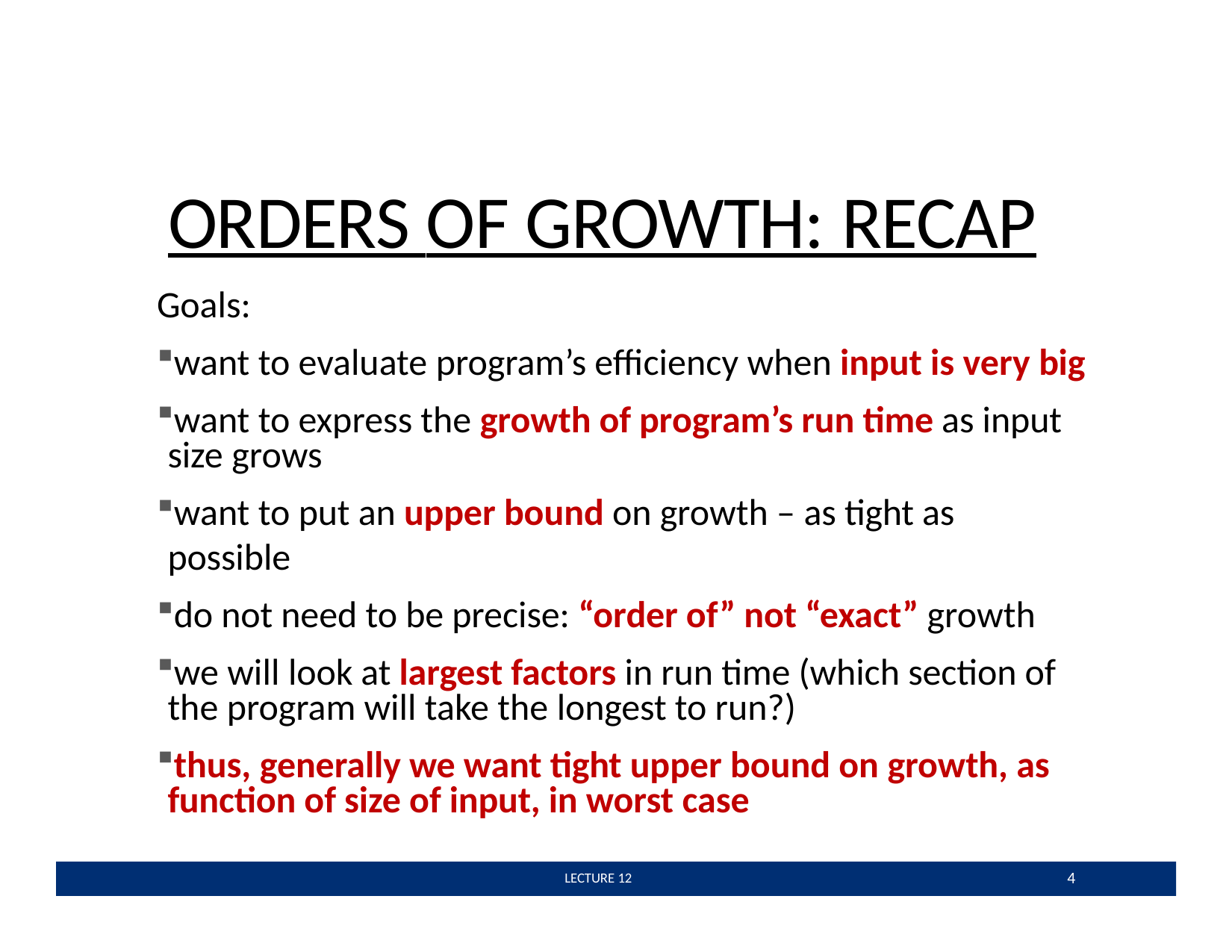

# ORDERS OF GROWTH: RECAP
Goals:
want to evaluate program’s eﬃciency when input is very big
want to express the growth of program’s run time as input  size grows
want to put an upper bound on growth – as tight as possible
do not need to be precise: “order of” not “exact” growth
we will look at largest factors in run time (which section of  the program will take the longest to run?)
thus, generally we want tight upper bound on growth, as  function of size of input, in worst case
4
 LECTURE 12